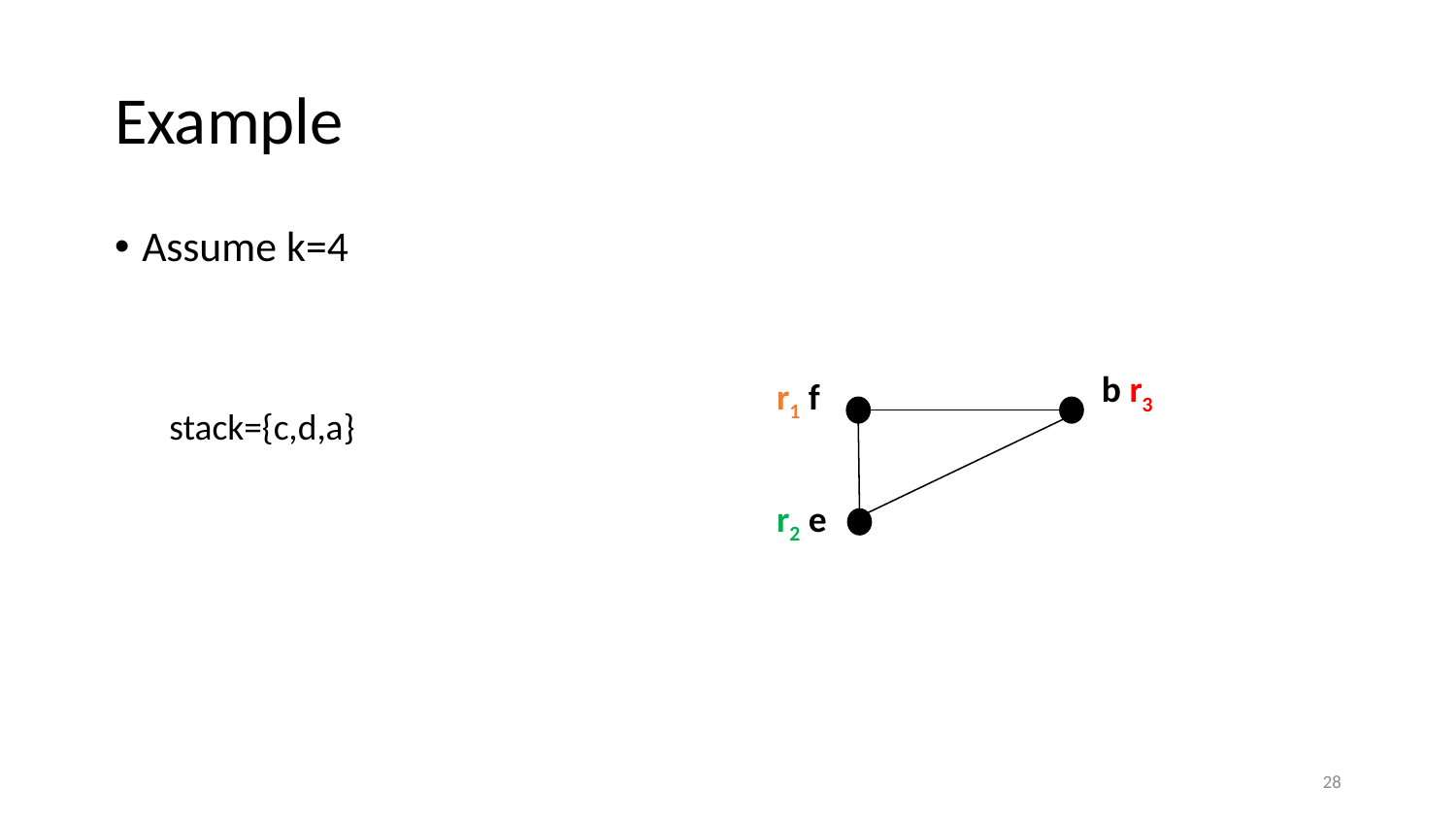

# Example
Assume k=4

stack={c,d,a}

b r3

r1 f

r2 e

28